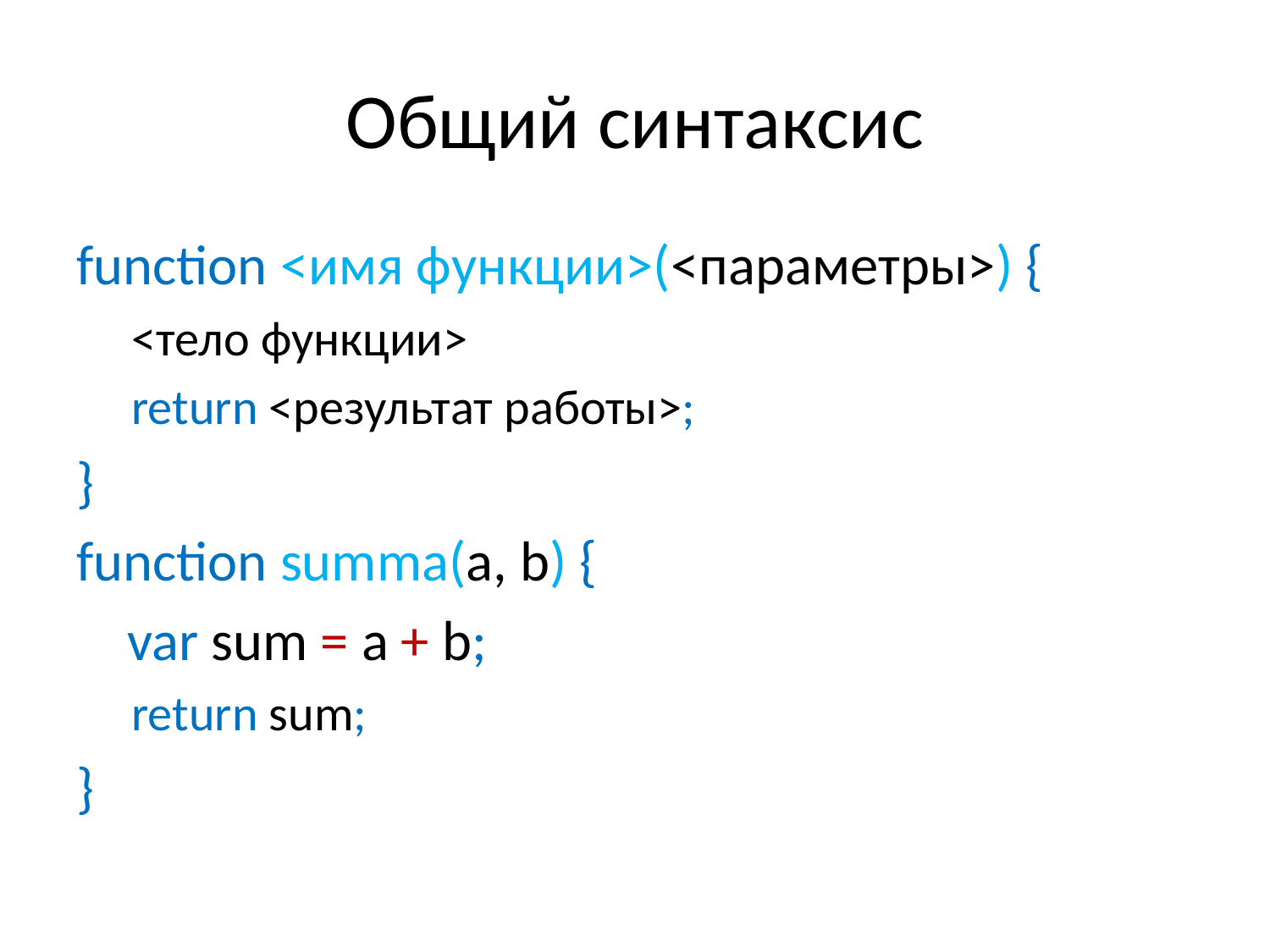

# Общий синтаксис
function <имя функции>(<параметры>) {
<тело функции>
return <результат работы>;
}
function summa(a, b) {
    var sum = a + b;
return sum;
}